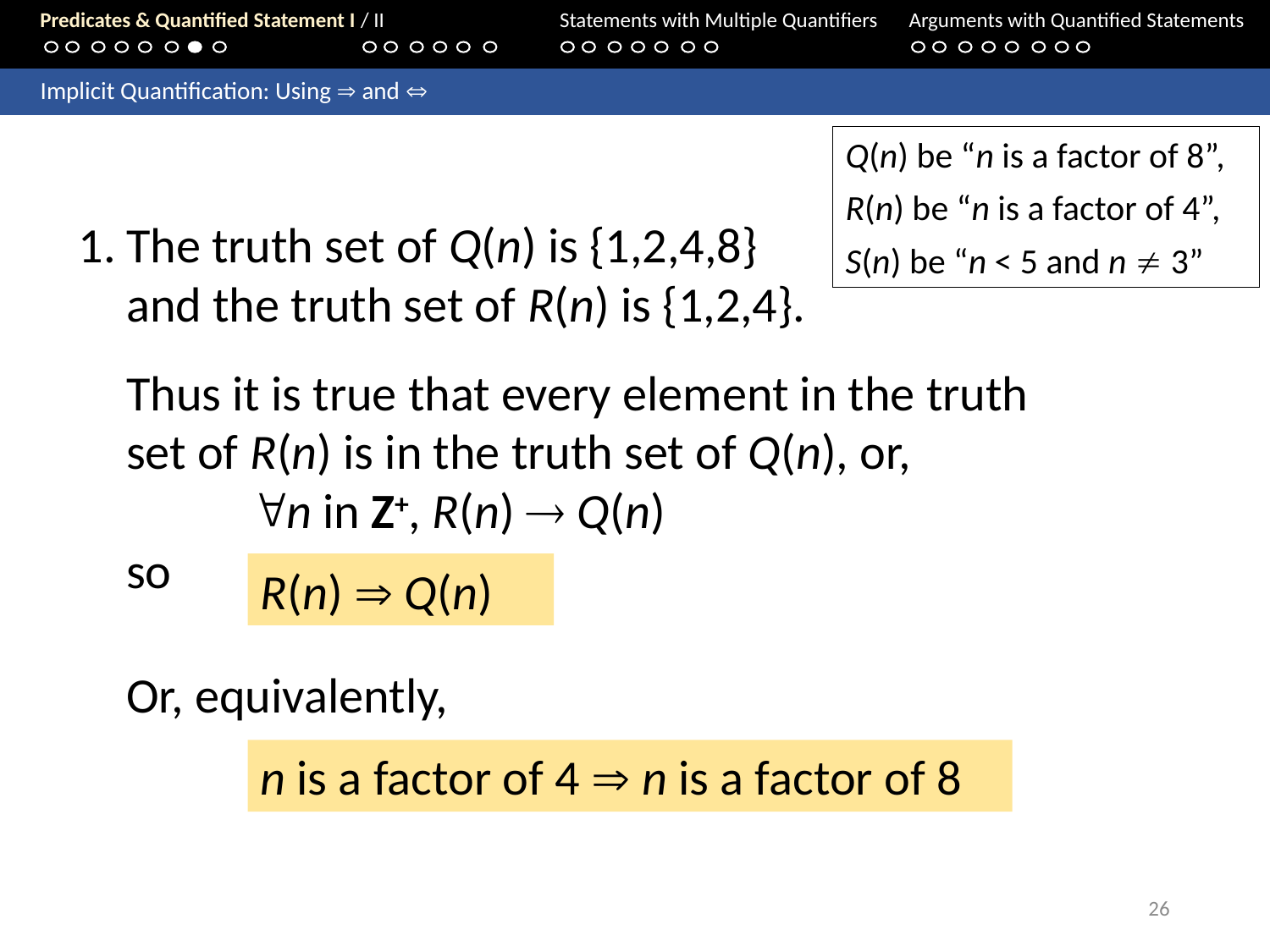

Predicates & Quantified Statement I / II	Statements with Multiple Quantifiers	Arguments with Quantified Statements

	Implicit Quantification: Using ⇒ and ⇔
Q(n) be “n is a factor of 8”,
R(n) be “n is a factor of 4”,
S(n) be “n < 5 and n ≠ 3”
The truth set of Q(n) is {1,2,4,8} and the truth set of R(n) is {1,2,4}.
Thus it is true that every element in the truth set of R(n) is in the truth set of Q(n), or,
	∀n in Z+, R(n) → Q(n)
so
R(n) ⇒ Q(n)
Or, equivalently,
n is a factor of 4 ⇒ n is a factor of 8
26